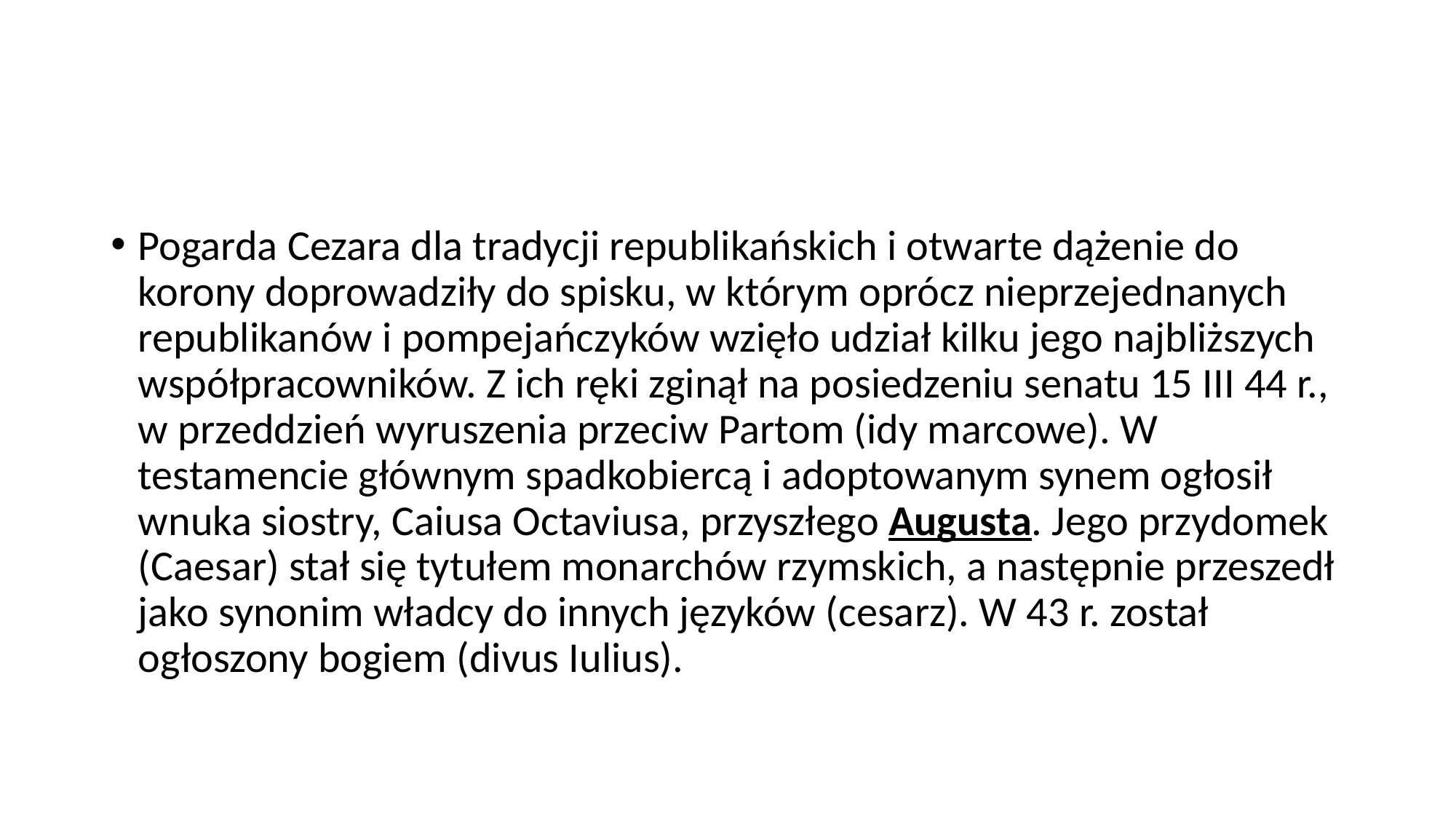

Pogarda Cezara dla tradycji republikańskich i otwarte dążenie do korony doprowadziły do spisku, w którym oprócz nieprzejednanych republikanów i pompejańczyków wzięło udział kilku jego najbliższych współpracowników. Z ich ręki zginął na posiedzeniu senatu 15 III 44 r., w przeddzień wyruszenia przeciw Partom (idy marcowe). W testamencie głównym spadkobiercą i adoptowanym synem ogłosił wnuka siostry, Caiusa Octaviusa, przyszłego Augusta. Jego przydomek (Caesar) stał się tytułem monarchów rzymskich, a następnie przeszedł jako synonim władcy do innych języków (cesarz). W 43 r. został ogłoszony bogiem (divus Iulius).